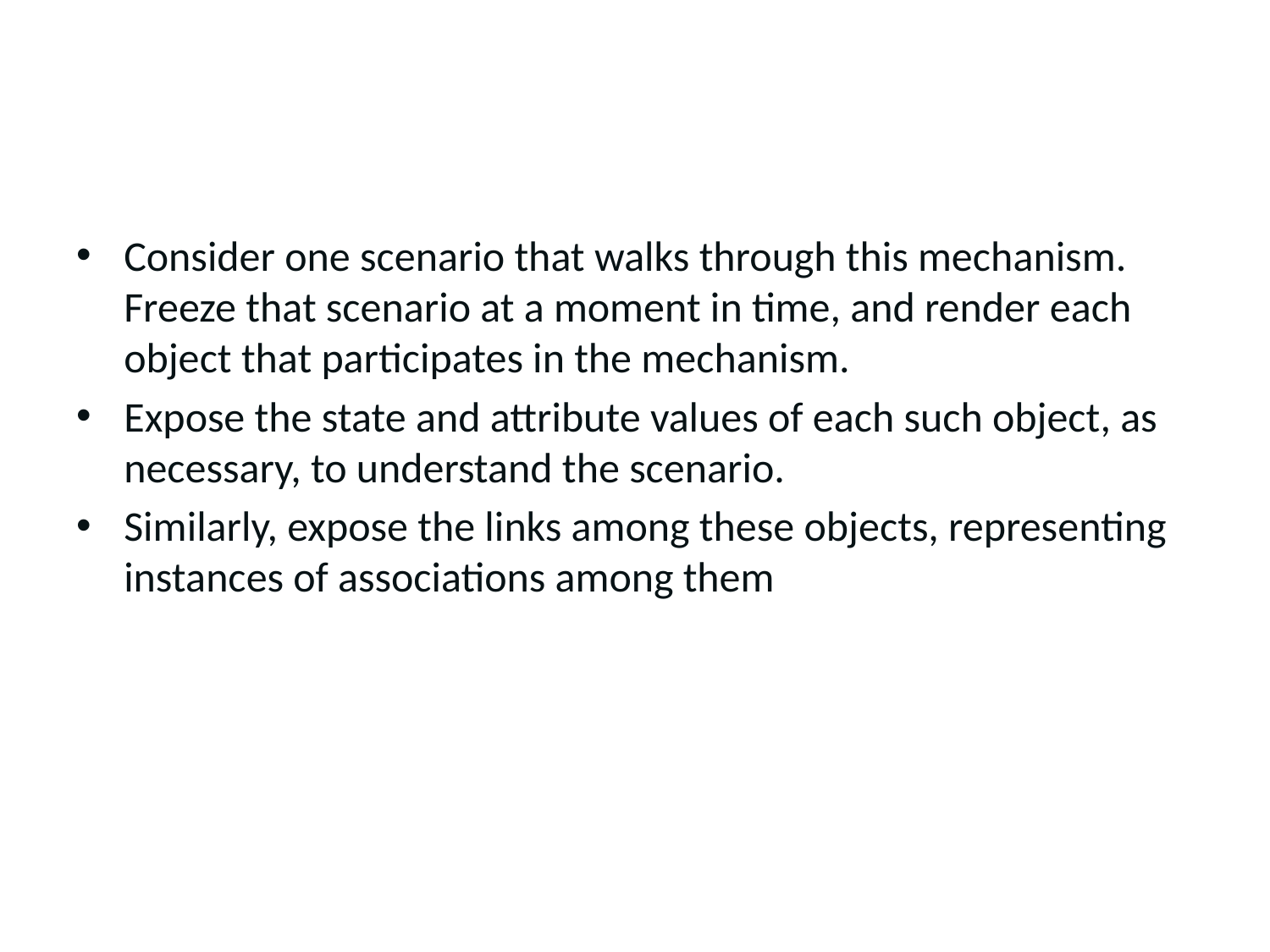

#
Consider one scenario that walks through this mechanism. Freeze that scenario at a moment in time, and render each object that participates in the mechanism.
Expose the state and attribute values of each such object, as necessary, to understand the scenario.
Similarly, expose the links among these objects, representing instances of associations among them